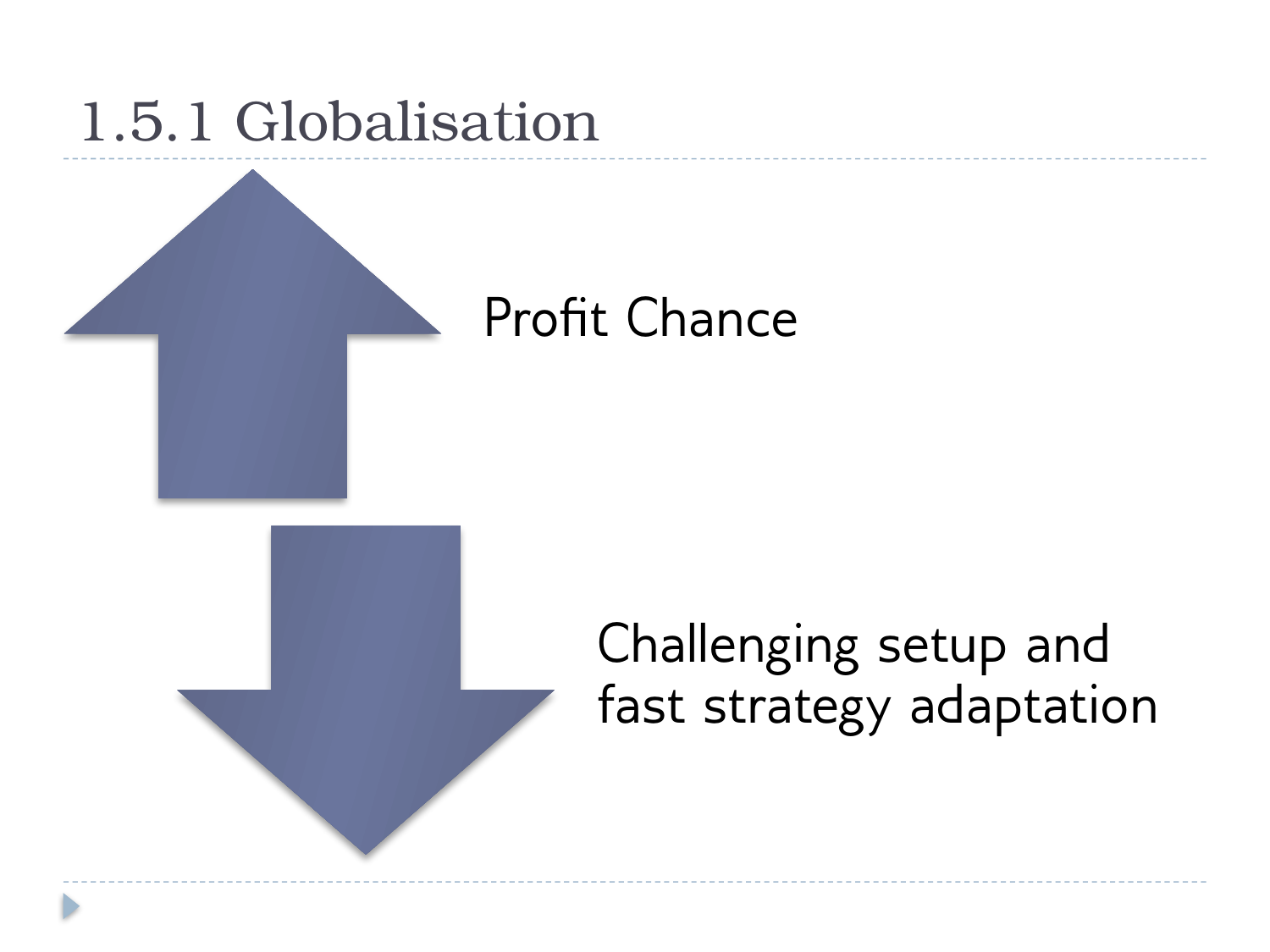

# 1.5.1 Globalisation
Profit Chance
Challenging setup and fast strategy adaptation